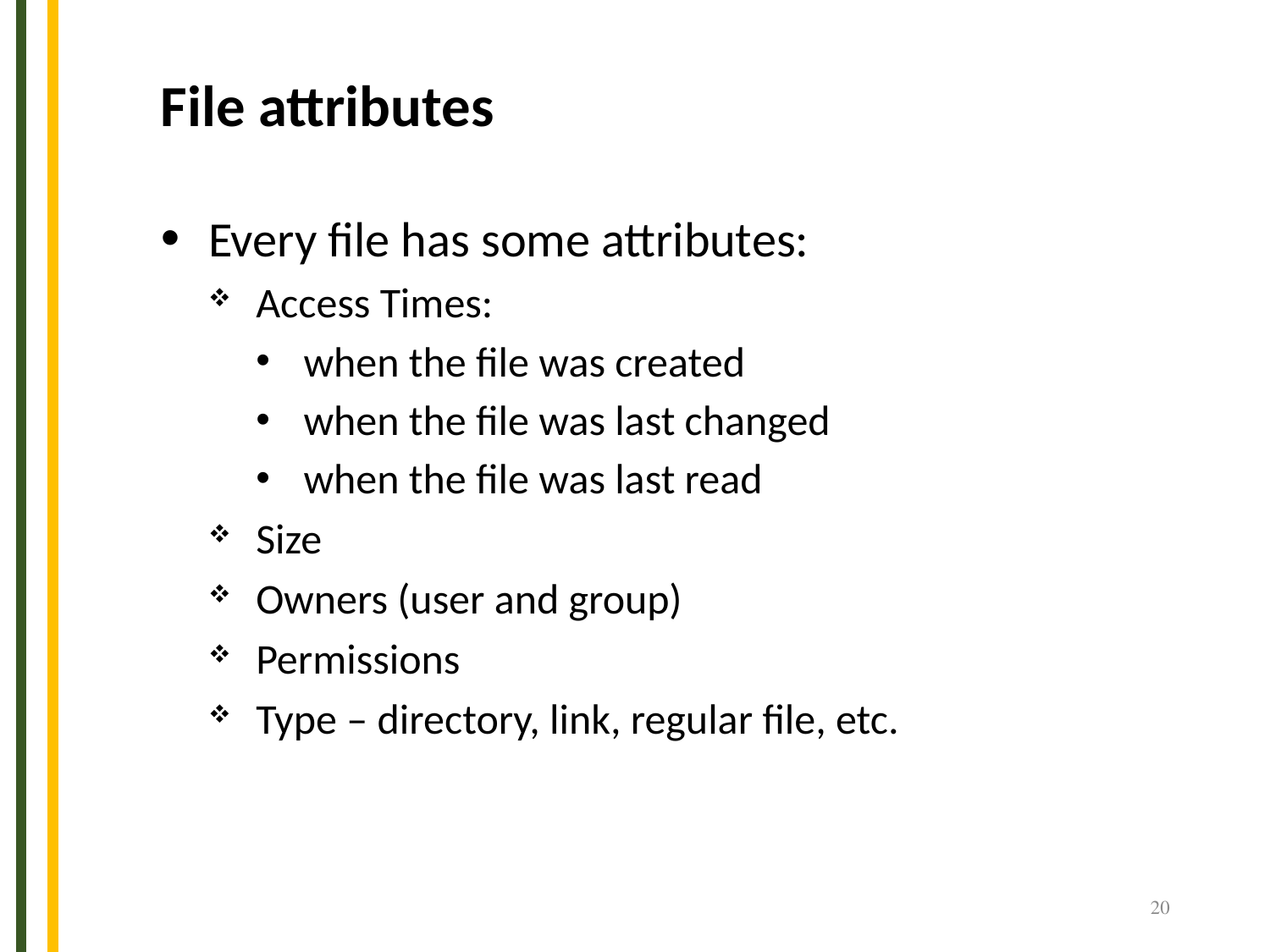

File attributes
Every file has some attributes:
Access Times:
when the file was created
when the file was last changed
when the file was last read
Size
Owners (user and group)
Permissions
Type – directory, link, regular file, etc.

20